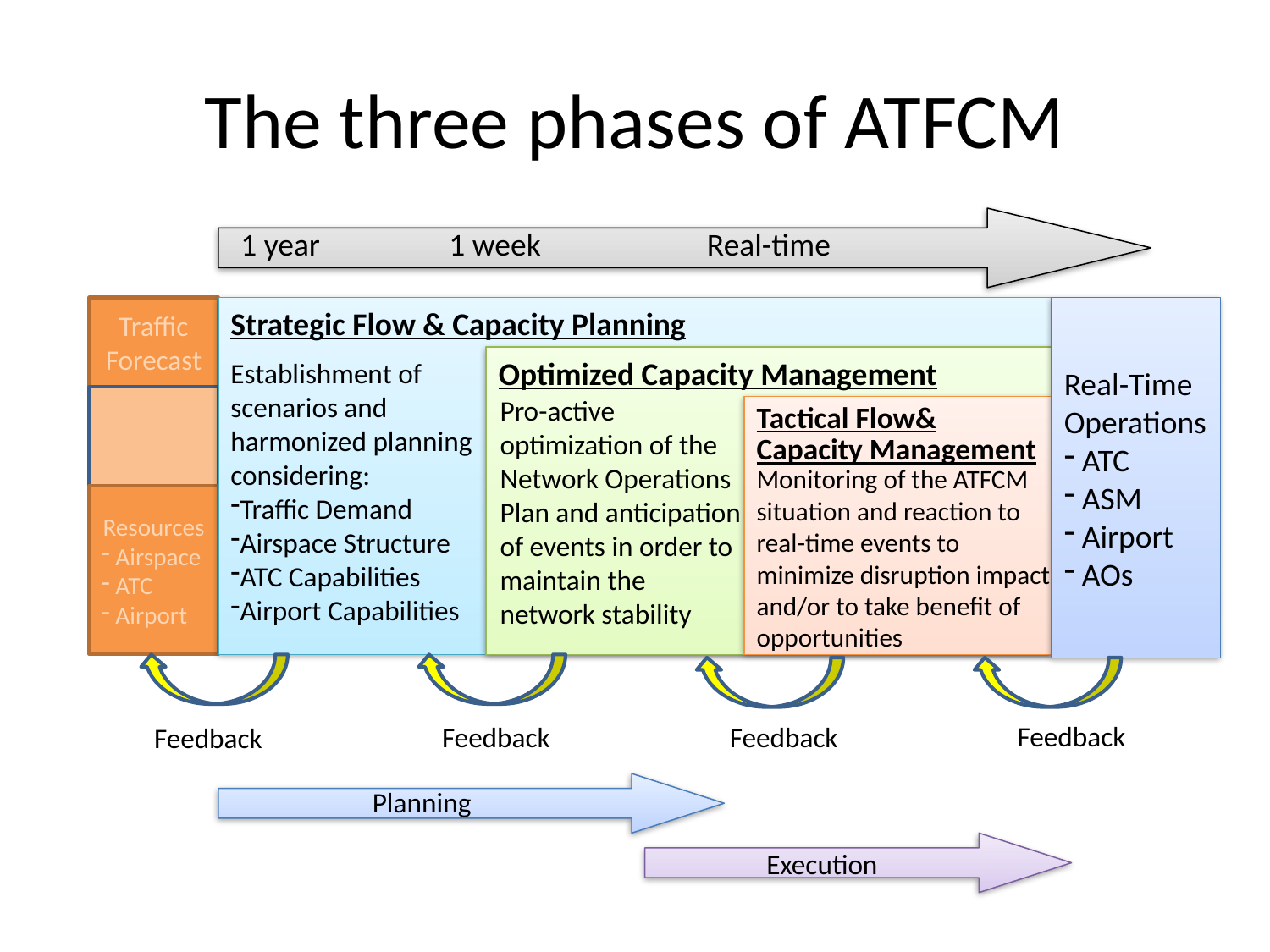

# The three phases of ATFCM

1 year
1 week
Real-time
Traffic Forecast

Strategic Flow & Capacity Planning
Real-Time Operations
 ATC
 ASM
 Airport
 AOs

Optimized Capacity Management
Establishment of scenarios and harmonized planning considering:
Traffic Demand
Airspace Structure
ATC Capabilities
Airport Capabilities

Pro-active optimization of the Network Operations Plan and anticipation of events in order to maintain the network stability

Tactical Flow&
Capacity Management
Monitoring of the ATFCM situation and reaction to real-time events to minimize disruption impact and/or to take benefit of opportunities

Resources
 Airspace
 ATC
 Airport

Feedback
Feedback
Feedback
Feedback

Planning

Execution